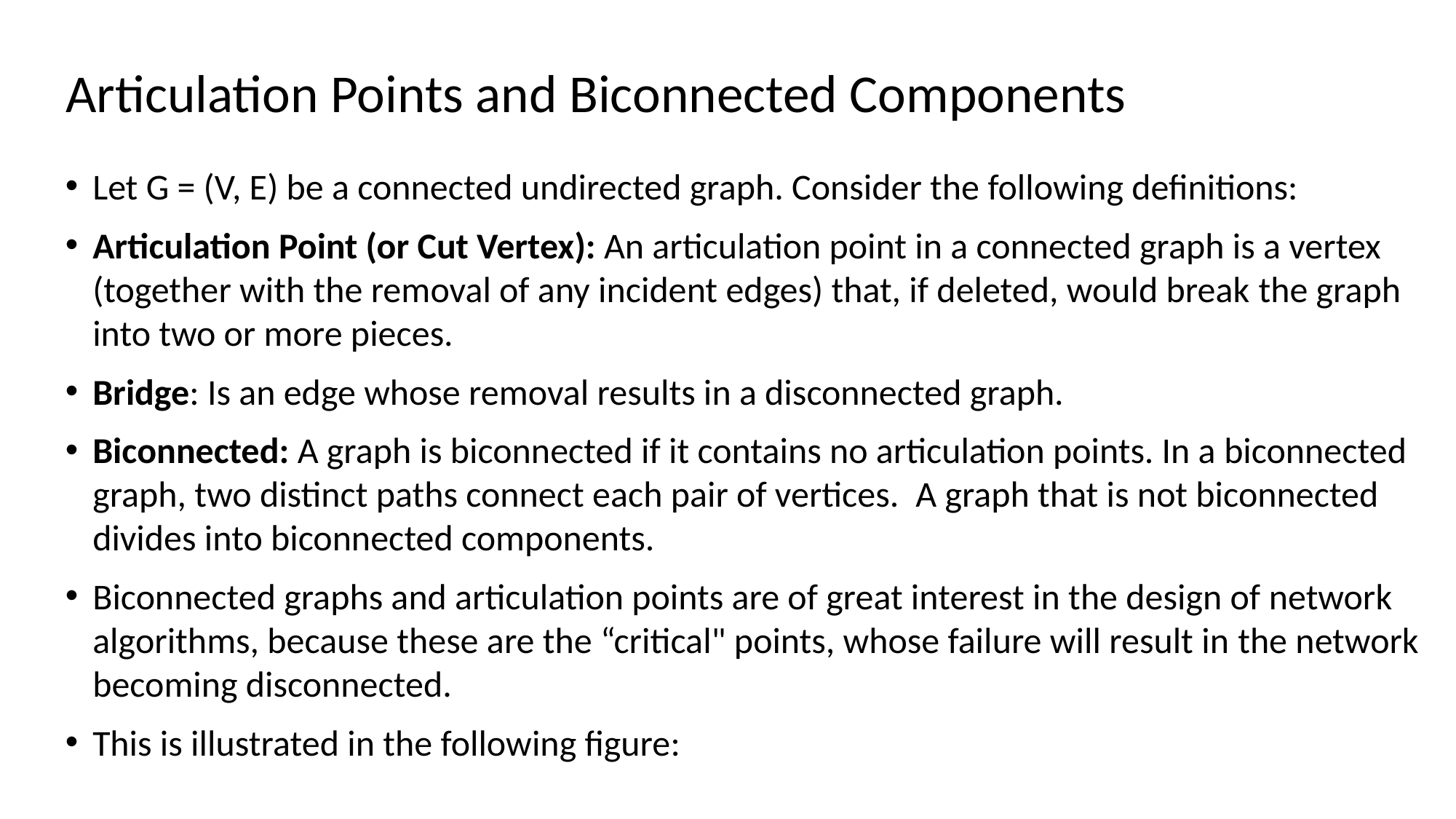

# Articulation Points and Biconnected Components
Let G = (V, E) be a connected undirected graph. Consider the following definitions:
Articulation Point (or Cut Vertex): An articulation point in a connected graph is a vertex (together with the removal of any incident edges) that, if deleted, would break the graph into two or more pieces.
Bridge: Is an edge whose removal results in a disconnected graph.
Biconnected: A graph is biconnected if it contains no articulation points. In a biconnected graph, two distinct paths connect each pair of vertices.  A graph that is not biconnected divides into biconnected components.
Biconnected graphs and articulation points are of great interest in the design of network algorithms, because these are the “critical" points, whose failure will result in the network becoming disconnected.
This is illustrated in the following figure: